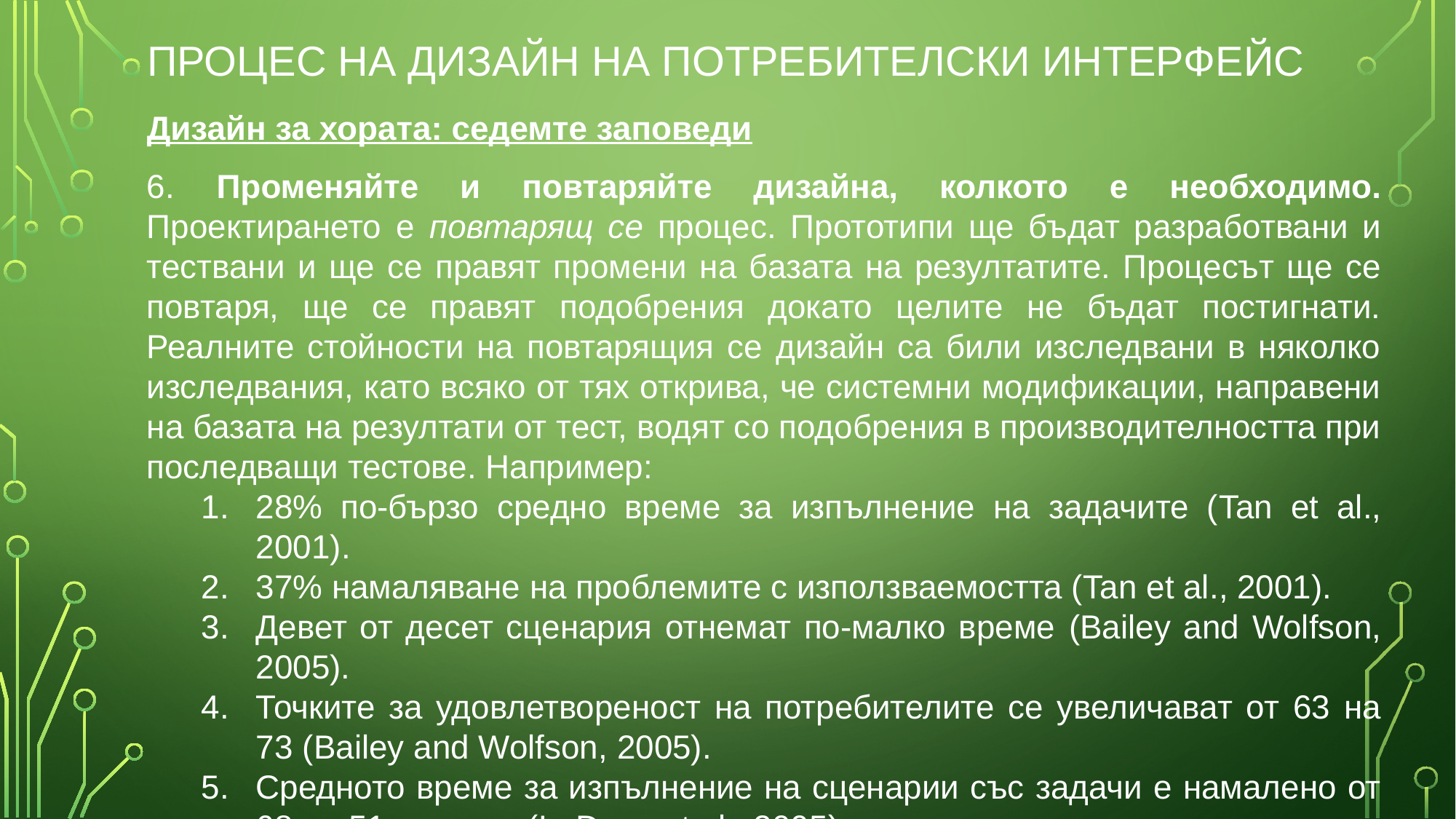

# Процес на дизайн на потребителски интерфейс
Дизайн за хората: седемте заповеди
6. Променяйте и повтаряйте дизайна, колкото е необходимо. Проектирането е повтарящ се процес. Прототипи ще бъдат разработвани и тествани и ще се правят промени на базата на резултатите. Процесът ще се повтаря, ще се правят подобрения докато целите не бъдат постигнати. Реалните стойности на повтарящия се дизайн са били изследвани в няколко изследвания, като всяко от тях открива, че системни модификации, направени на базата на резултати от тест, водят со подобрения в производителността при последващи тестове. Например:
28% по-бързо средно време за изпълнение на задачите (Tan et al., 2001).
37% намаляване на проблемите с използваемостта (Tan et al., 2001).
Девет от десет сценария отнемат по-малко време (Bailey and Wolfson, 2005).
Точките за удовлетвореност на потребителите се увеличават от 63 на 73 (Bailey and Wolfson, 2005).
Средното време за изпълнение на сценарии със задачи е намалено от 68 на 51 секунди (LeDoux et al., 2005).
Оценката за удовлетвореност на потребителите се повишава от 49 на 82 (67% подобрение (LeDoux et al., 2005).